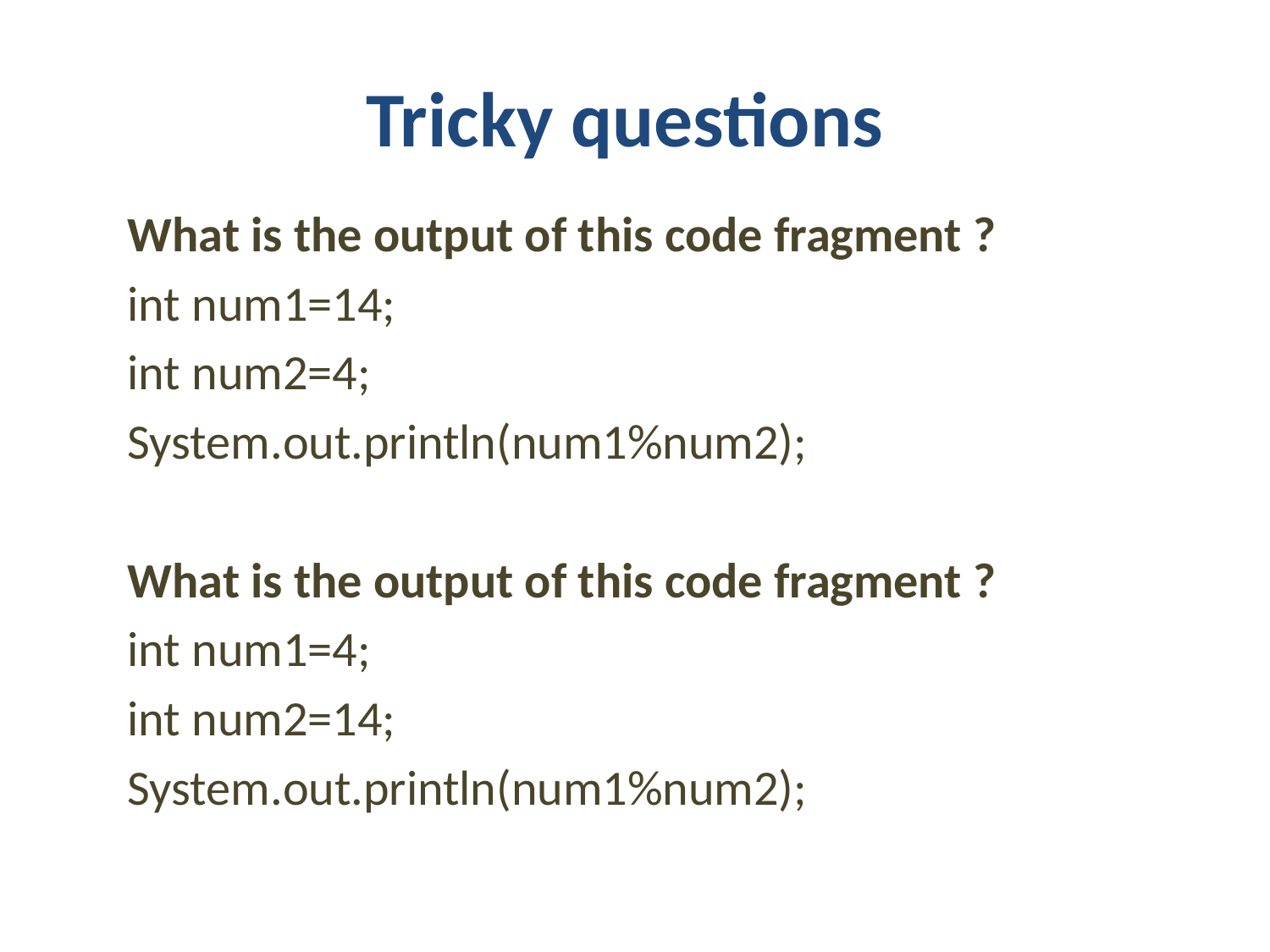

# Tricky questions
What is the output of this code fragment ?
int num1=14;
int num2=4;
System.out.println(num1%num2);

What is the output of this code fragment ?
int num1=4;
int num2=14;
System.out.println(num1%num2);